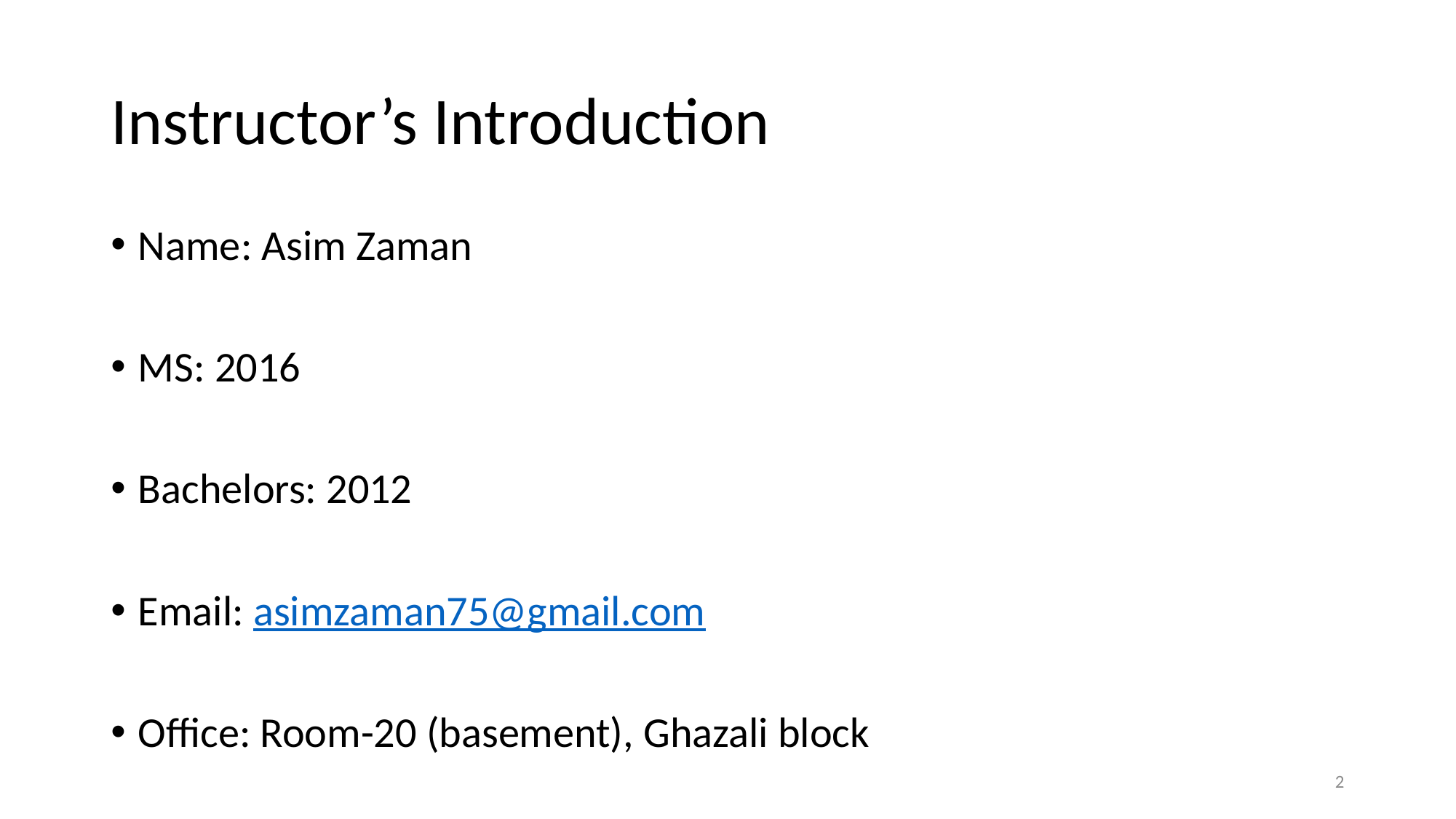

# Instructor’s Introduction
Name: Asim Zaman

MS: 2016

Bachelors: 2012

Email: asimzaman75@gmail.com

Office: Room-20 (basement), Ghazali block

2